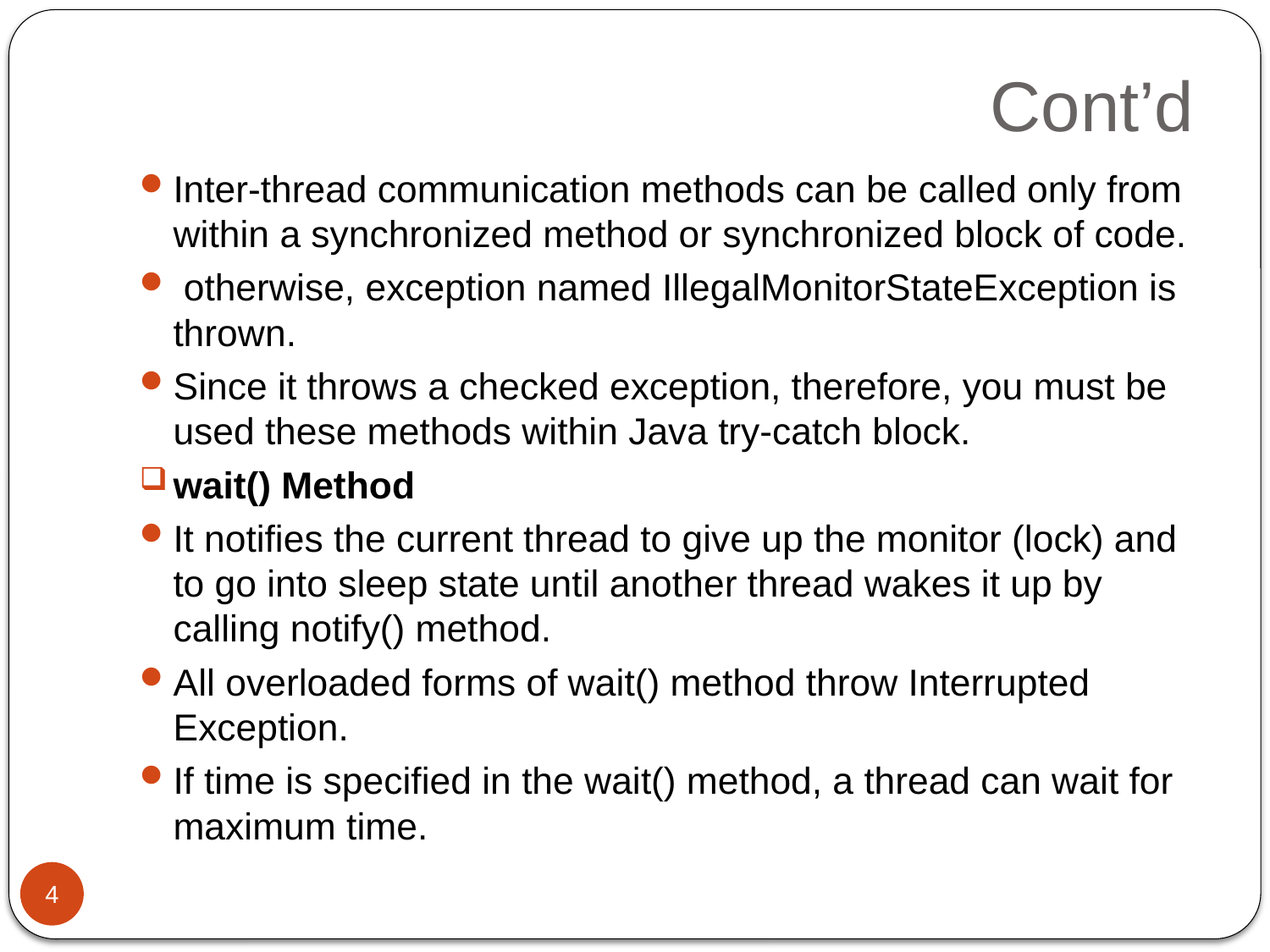

# Cont’d
Inter-thread communication methods can be called only from within a synchronized method or synchronized block of code.
 otherwise, exception named IllegalMonitorStateException is thrown.
Since it throws a checked exception, therefore, you must be used these methods within Java try-catch block.
wait() Method
It notifies the current thread to give up the monitor (lock) and to go into sleep state until another thread wakes it up by calling notify() method.
All overloaded forms of wait() method throw Interrupted Exception.
If time is specified in the wait() method, a thread can wait for maximum time.
4